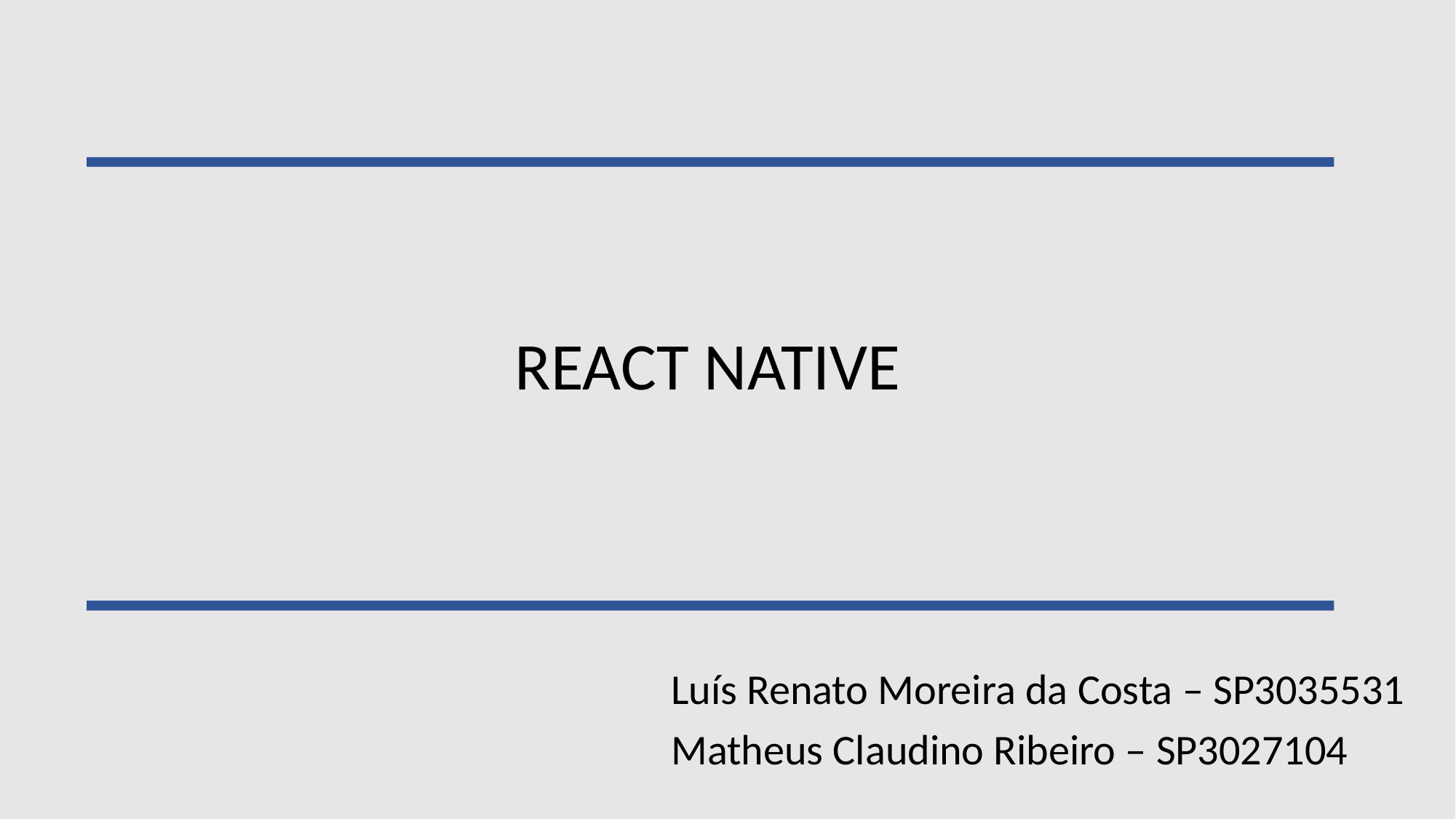

#

REACT NATIVE

Luís Renato Moreira da Costa – SP3035531
Matheus Claudino Ribeiro – SP3027104